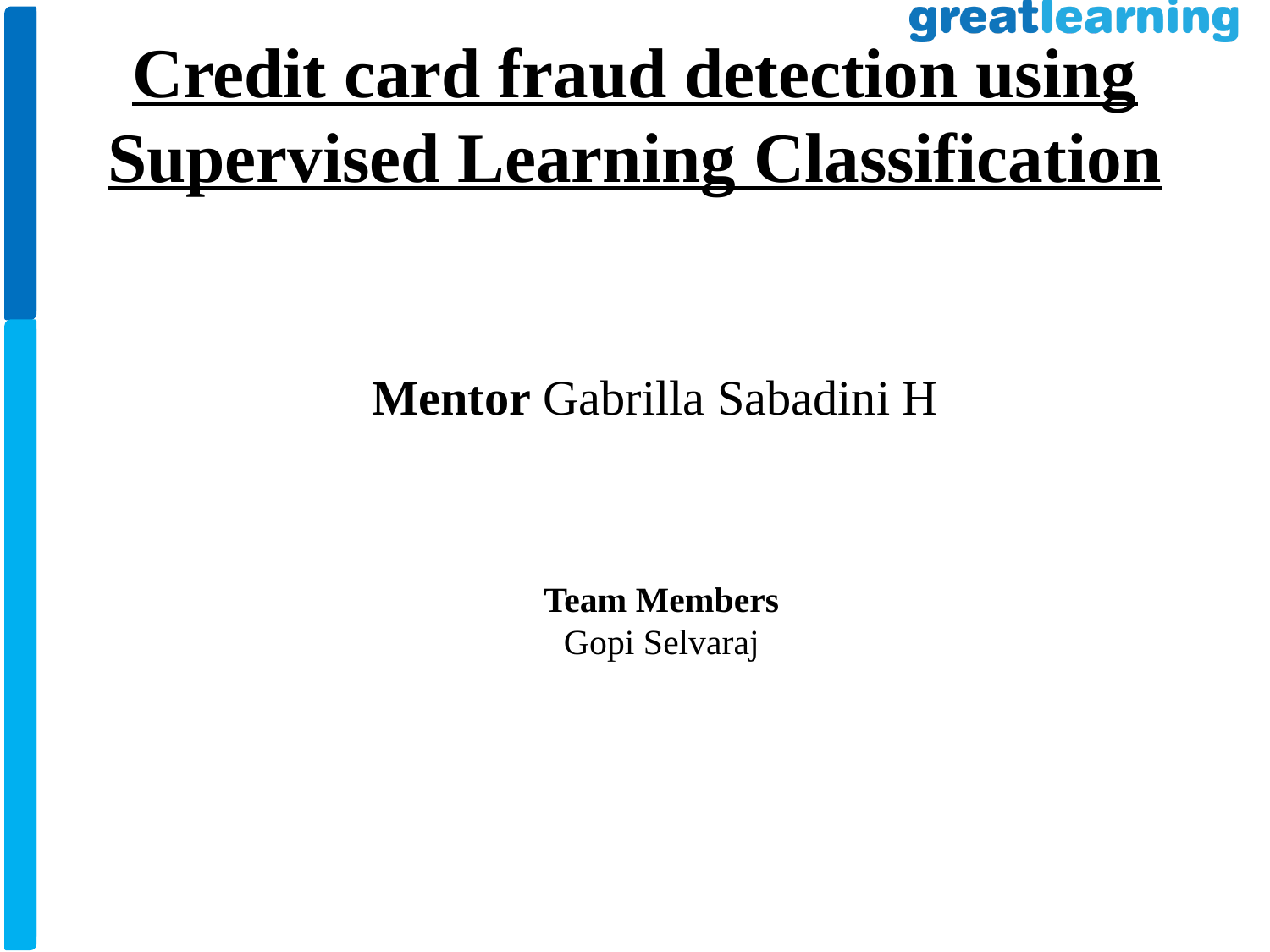

Credit card fraud detection using Supervised Learning Classification

Mentor Gabrilla Sabadini H
Team Members
Gopi Selvaraj